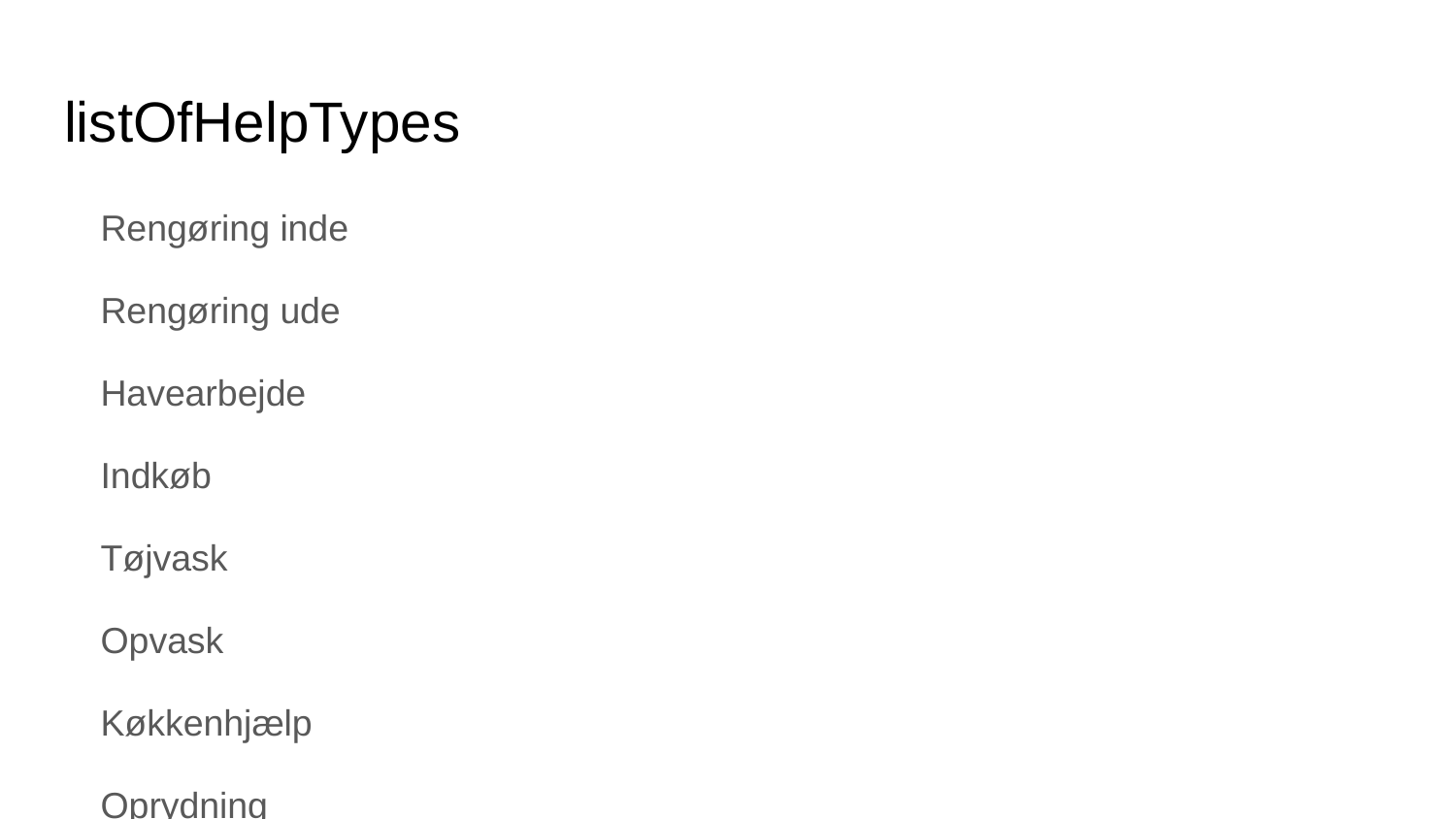

# listOfHelpTypes
Rengøring inde
Rengøring ude
Havearbejde
Indkøb
Tøjvask
Opvask
Køkkenhjælp
Oprydning
Malearbejde
Lektiehjælp
Flytning (haveTool(Y/N)) ---> both recipients and helpers(decision made to assigned recipients categories)
Mindre reperationer
Computerhjælp
Storskrald